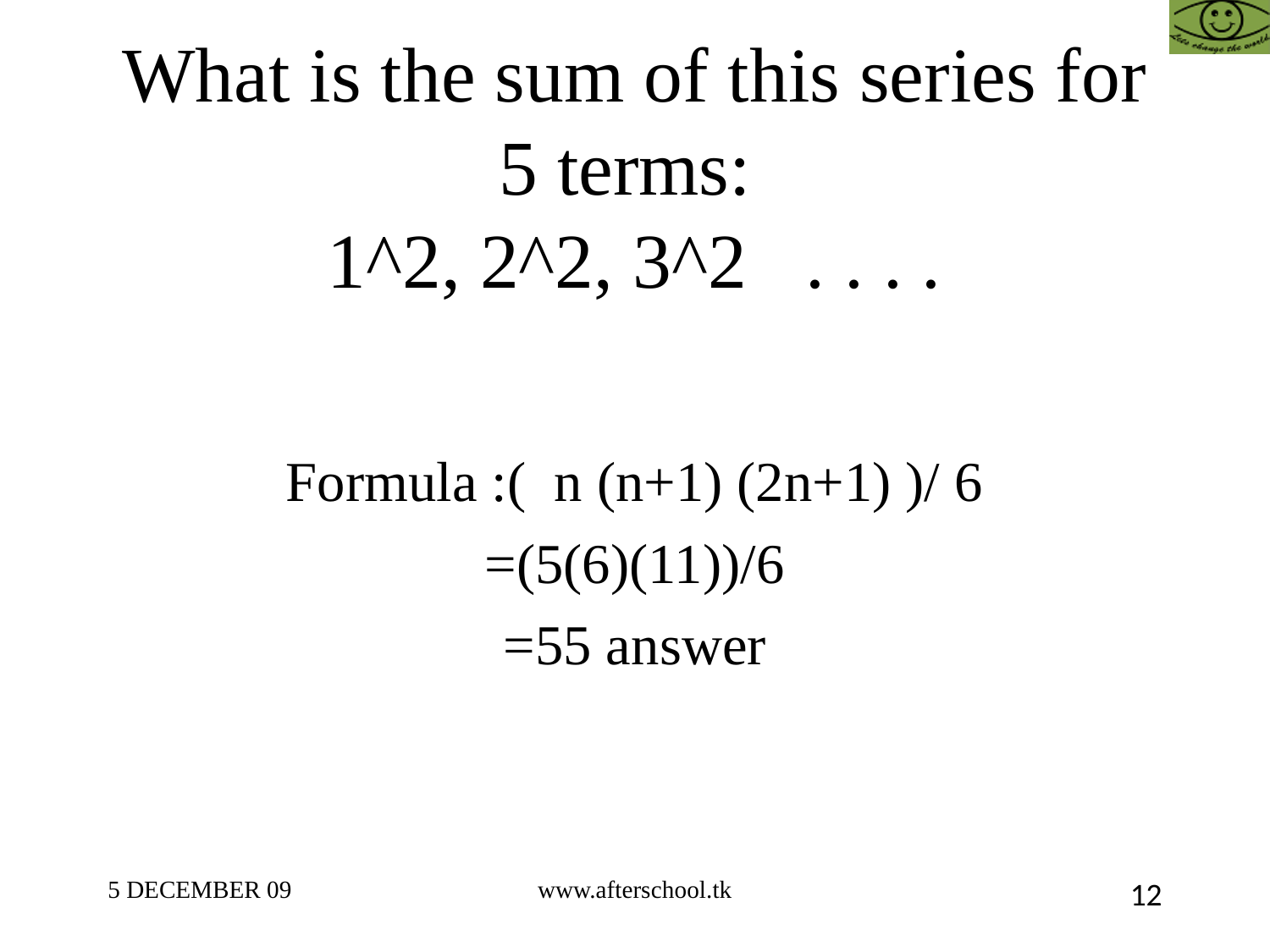

What is the sum of this series for 5 terms:
1^2, 2^2, 3^2   . . . .
Formula :(  n (n+1) (2n+1) )/ 6
=(5(6)(11))/6
=55 answer
5 DECEMBER 09
www.afterschool.tk
12